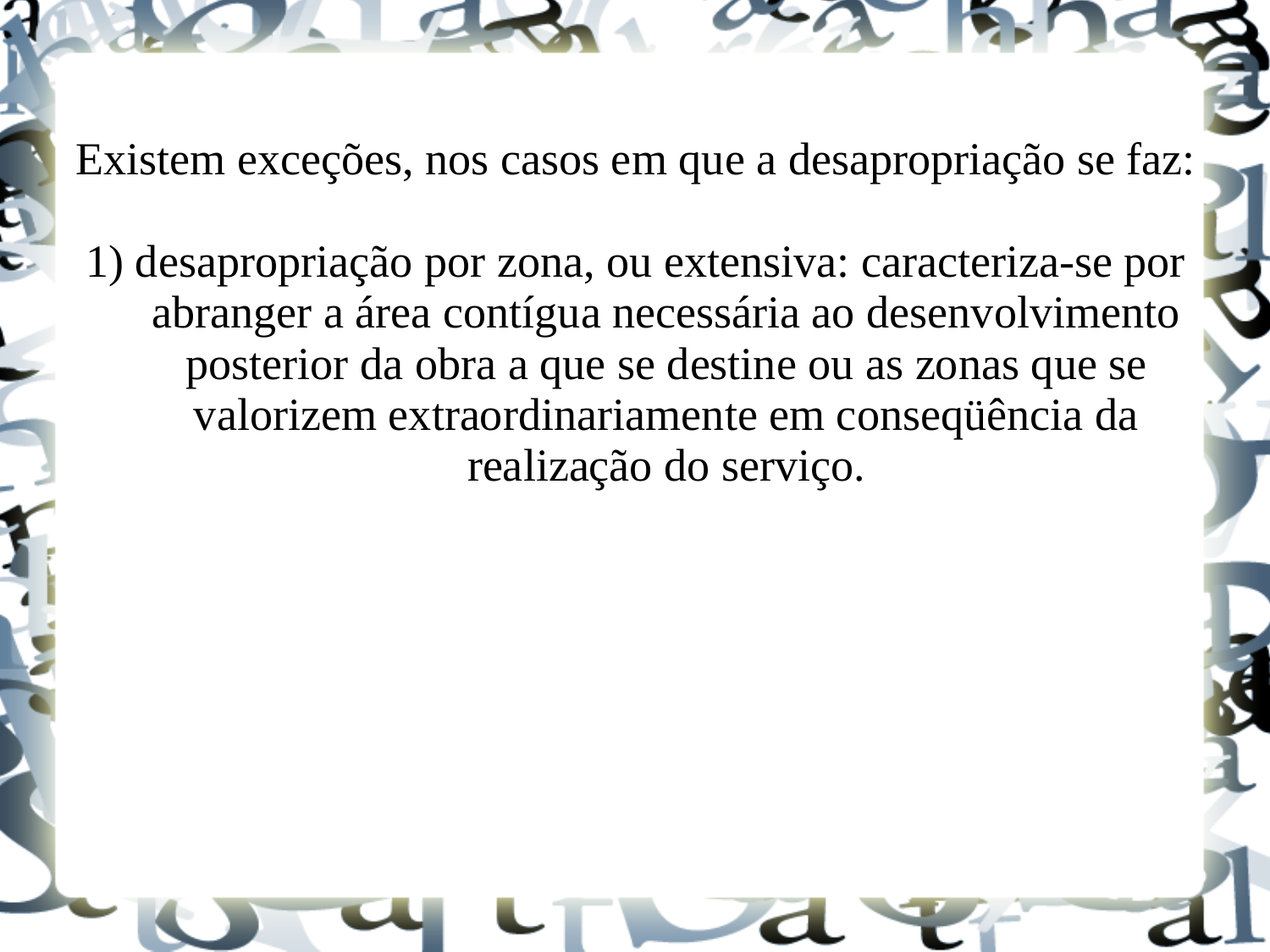

Existem exceções, nos casos em que a desapropriação se faz:

1) desapropriação por zona, ou extensiva: caracteriza-se por abranger a área contígua necessária ao desenvolvimento posterior da obra a que se destine ou as zonas que se valorizem extraordinariamente em conseqüência da realização do serviço.